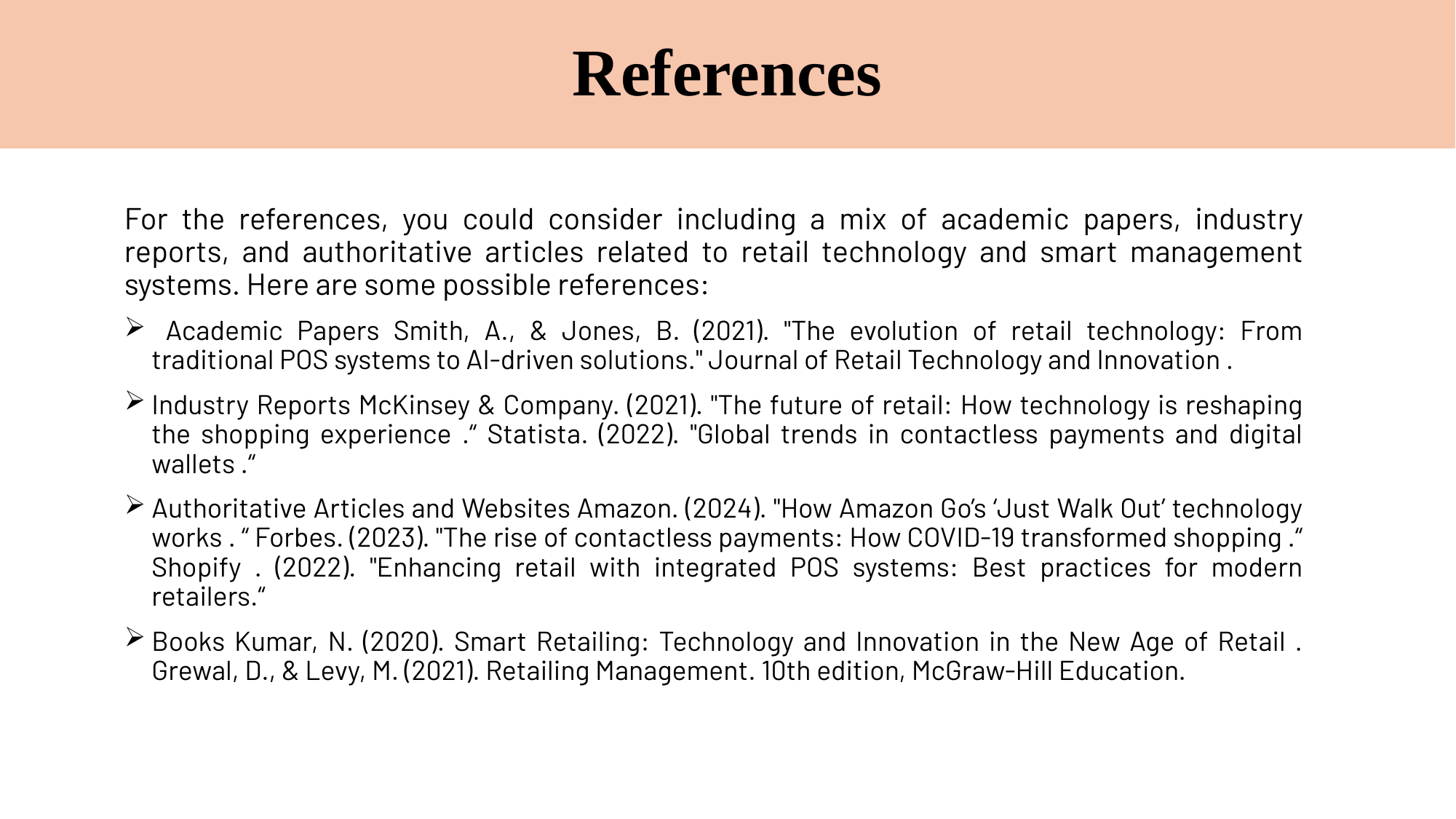

# References
For the references, you could consider including a mix of academic papers, industry reports, and authoritative articles related to retail technology and smart management systems. Here are some possible references:
 Academic Papers Smith, A., & Jones, B. (2021). "The evolution of retail technology: From traditional POS systems to AI-driven solutions." Journal of Retail Technology and Innovation .
Industry Reports McKinsey & Company. (2021). "The future of retail: How technology is reshaping the shopping experience .“ Statista. (2022). "Global trends in contactless payments and digital wallets .“
Authoritative Articles and Websites Amazon. (2024). "How Amazon Go’s ‘Just Walk Out’ technology works . “ Forbes. (2023). "The rise of contactless payments: How COVID-19 transformed shopping .“ Shopify . (2022). "Enhancing retail with integrated POS systems: Best practices for modern retailers.“
Books Kumar, N. (2020). Smart Retailing: Technology and Innovation in the New Age of Retail . Grewal, D., & Levy, M. (2021). Retailing Management. 10th edition, McGraw-Hill Education.